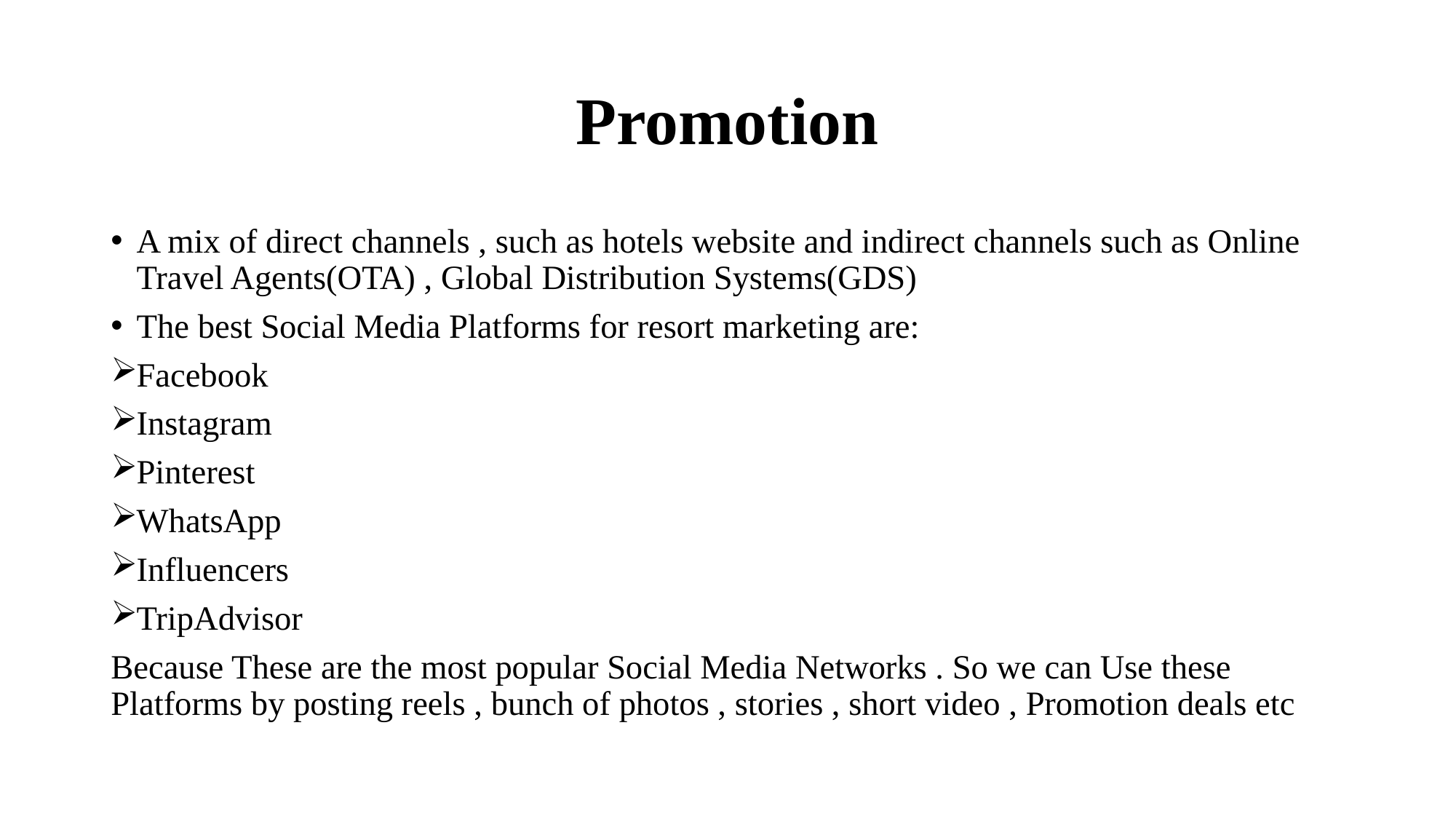

# Promotion
A mix of direct channels , such as hotels website and indirect channels such as Online Travel Agents(OTA) , Global Distribution Systems(GDS)
The best Social Media Platforms for resort marketing are:
Facebook
Instagram
Pinterest
WhatsApp
Influencers
TripAdvisor
Because These are the most popular Social Media Networks . So we can Use these Platforms by posting reels , bunch of photos , stories , short video , Promotion deals etc